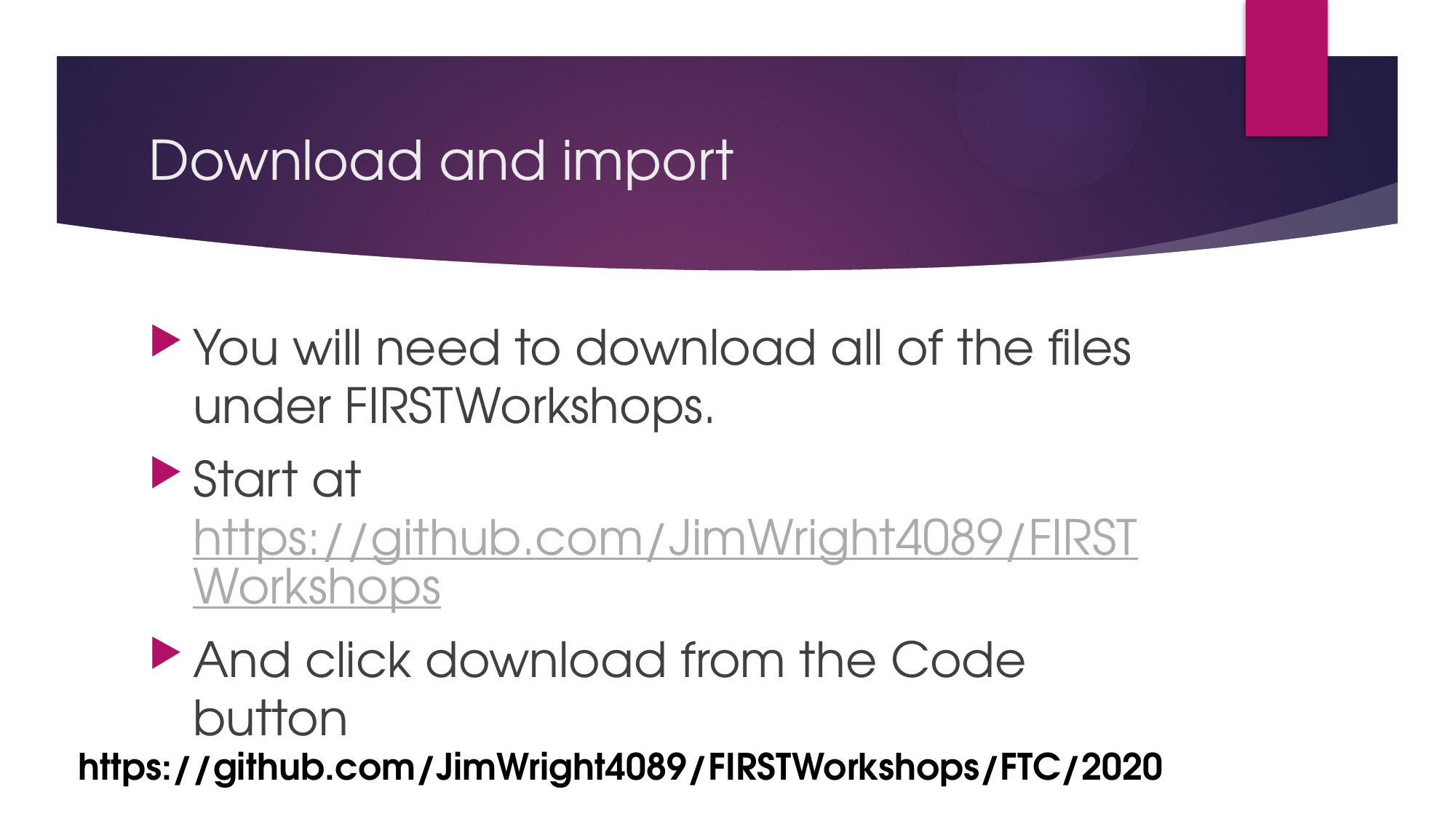

# Download and import
You will need to download all of the files under FIRSTWorkshops.
Start at https://github.com/JimWright4089/FIRSTWorkshops
And click download from the Code button
https://github.com/JimWright4089/FIRSTWorkshops/FTC/2020